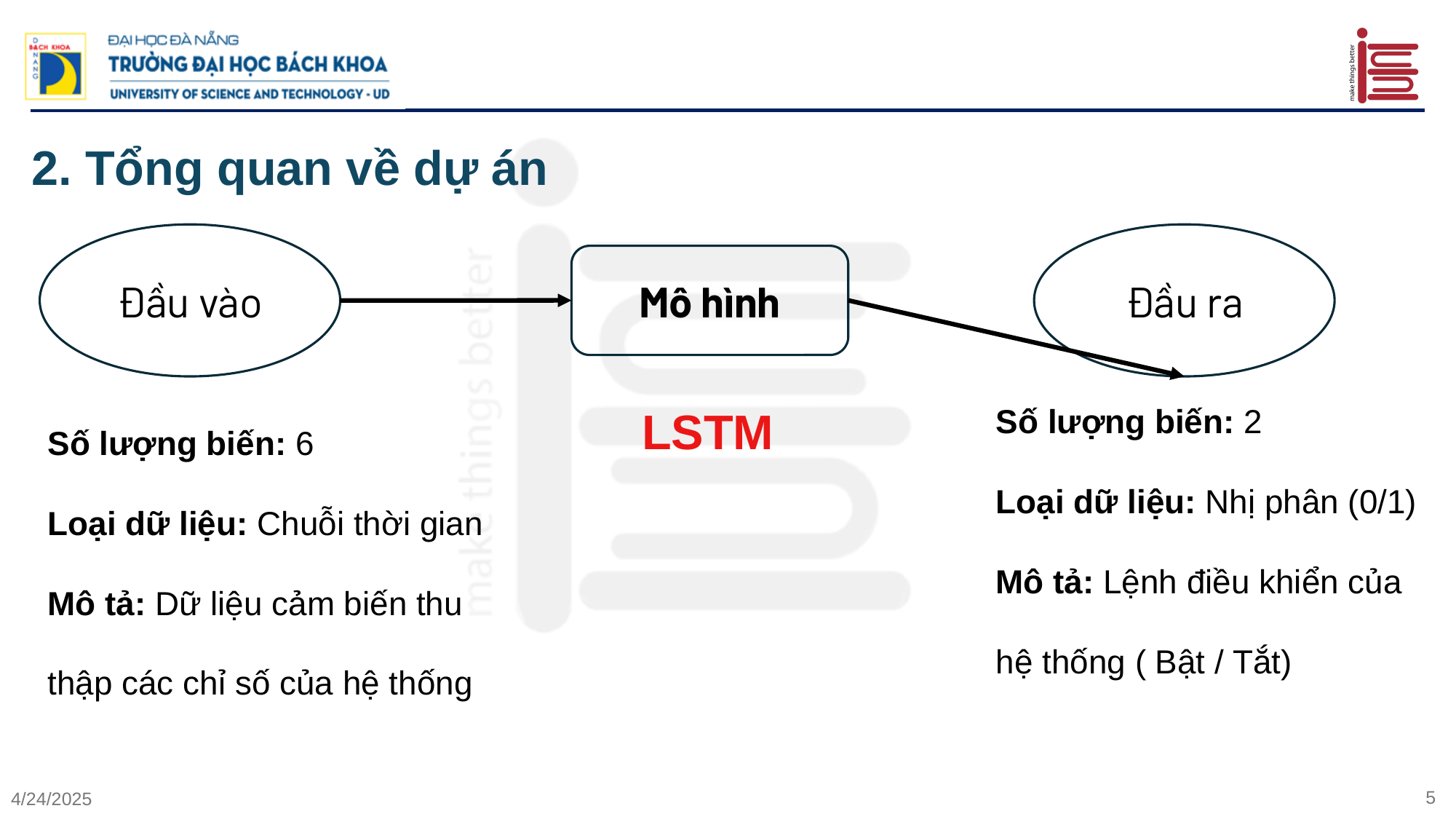

2. Tổng quan về dự án
Đầu vào
Đầu ra
Mô hình
Số lượng biến: 2
Loại dữ liệu: Nhị phân (0/1)
Mô tả: Lệnh điều khiển của hệ thống ( Bật / Tắt)
LSTM
Số lượng biến: 6
Loại dữ liệu: Chuỗi thời gian
Mô tả: Dữ liệu cảm biến thu thập các chỉ số của hệ thống
5
4/24/2025